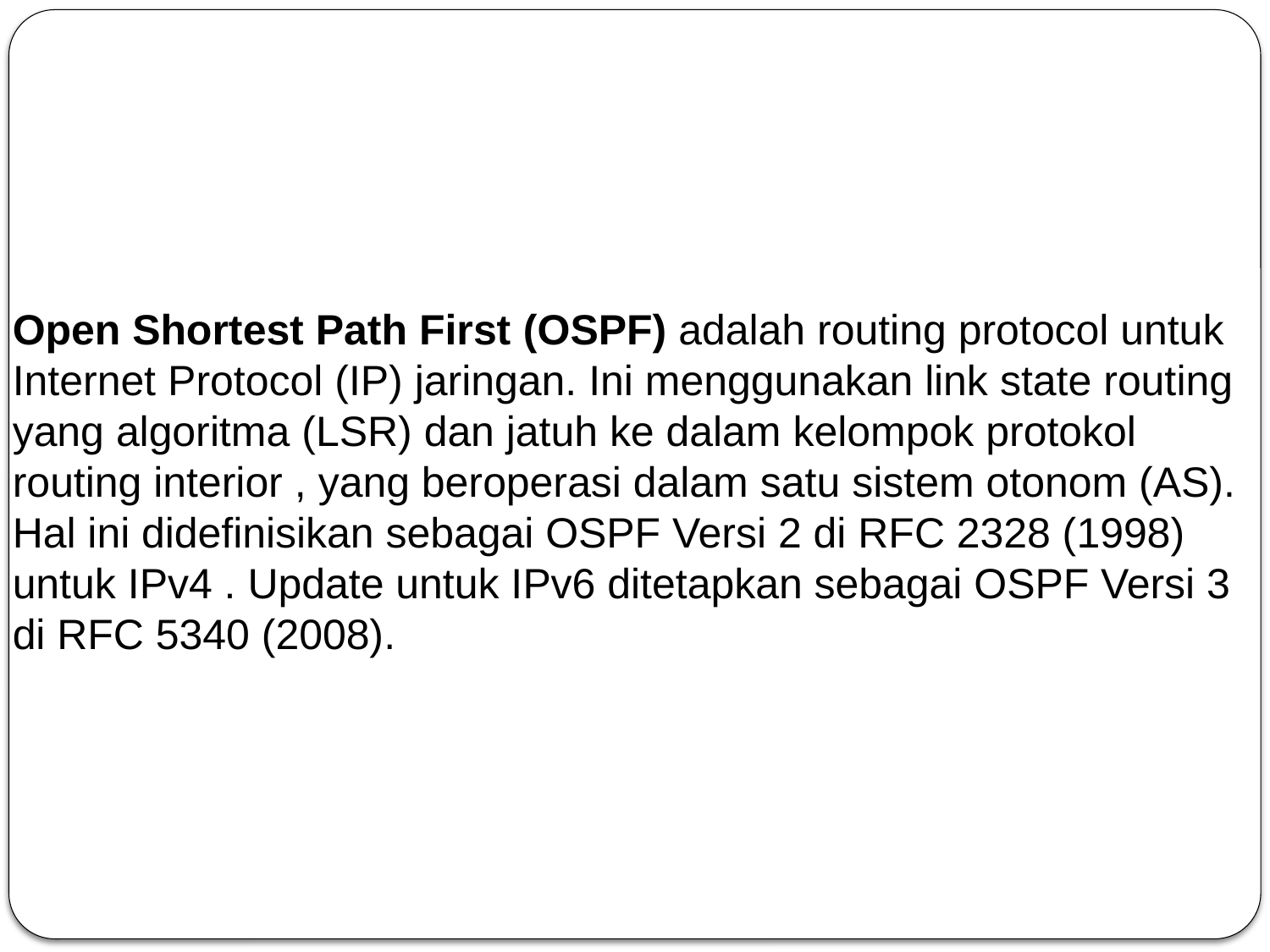

Open Shortest Path First (OSPF) adalah routing protocol untuk Internet Protocol (IP) jaringan. Ini menggunakan link state routing yang algoritma (LSR) dan jatuh ke dalam kelompok protokol routing interior , yang beroperasi dalam satu sistem otonom (AS). Hal ini didefinisikan sebagai OSPF Versi 2 di RFC 2328 (1998) untuk IPv4 . Update untuk IPv6 ditetapkan sebagai OSPF Versi 3 di RFC 5340 (2008).